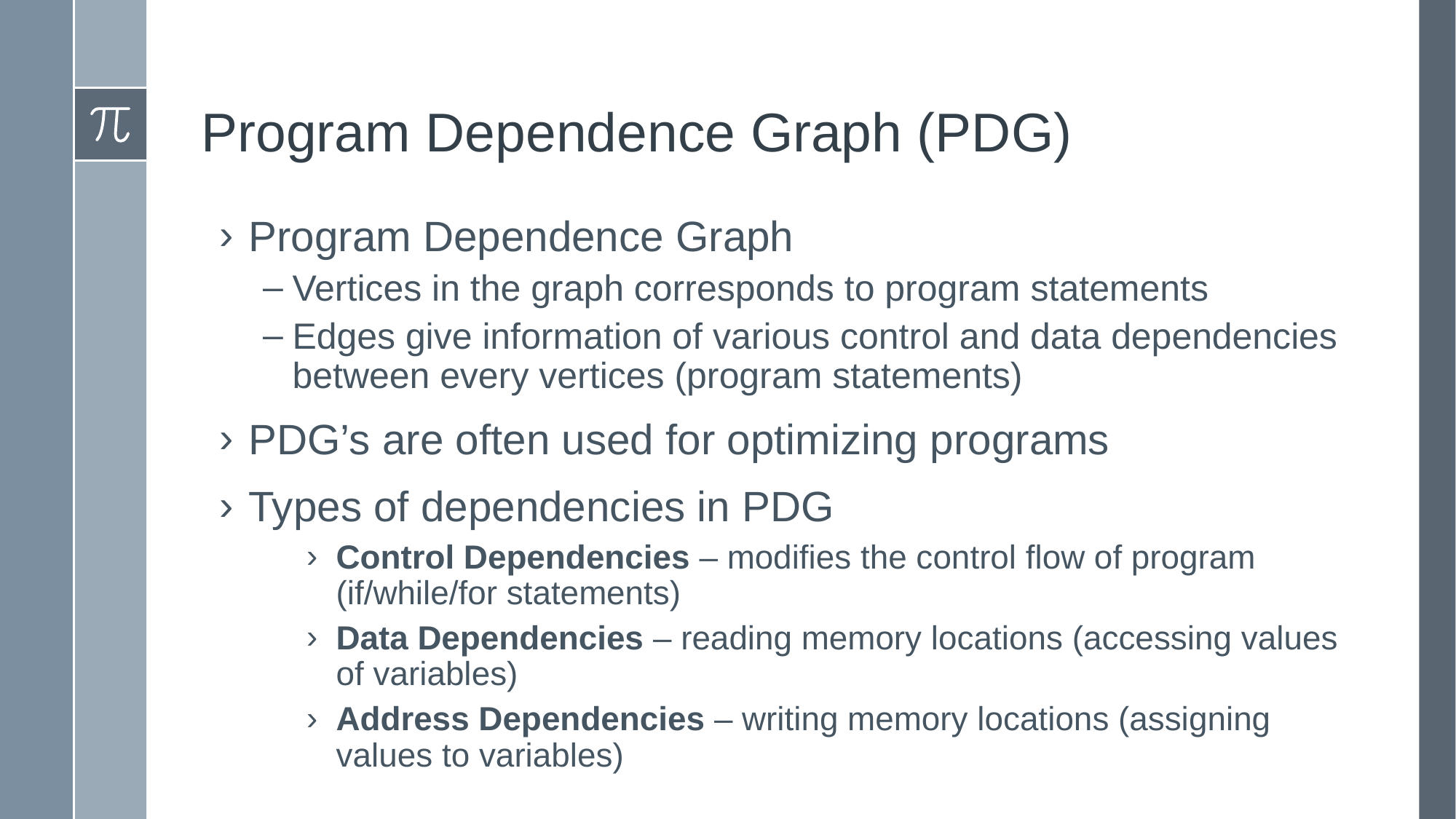

# Program Dependence Graph (PDG)

Program Dependence Graph
Vertices in the graph corresponds to program statements
Edges give information of various control and data dependencies between every vertices (program statements)
PDG’s are often used for optimizing programs
Types of dependencies in PDG
Control Dependencies – modifies the control flow of program (if/while/for statements)
Data Dependencies – reading memory locations (accessing values of variables)
Address Dependencies – writing memory locations (assigning values to variables)